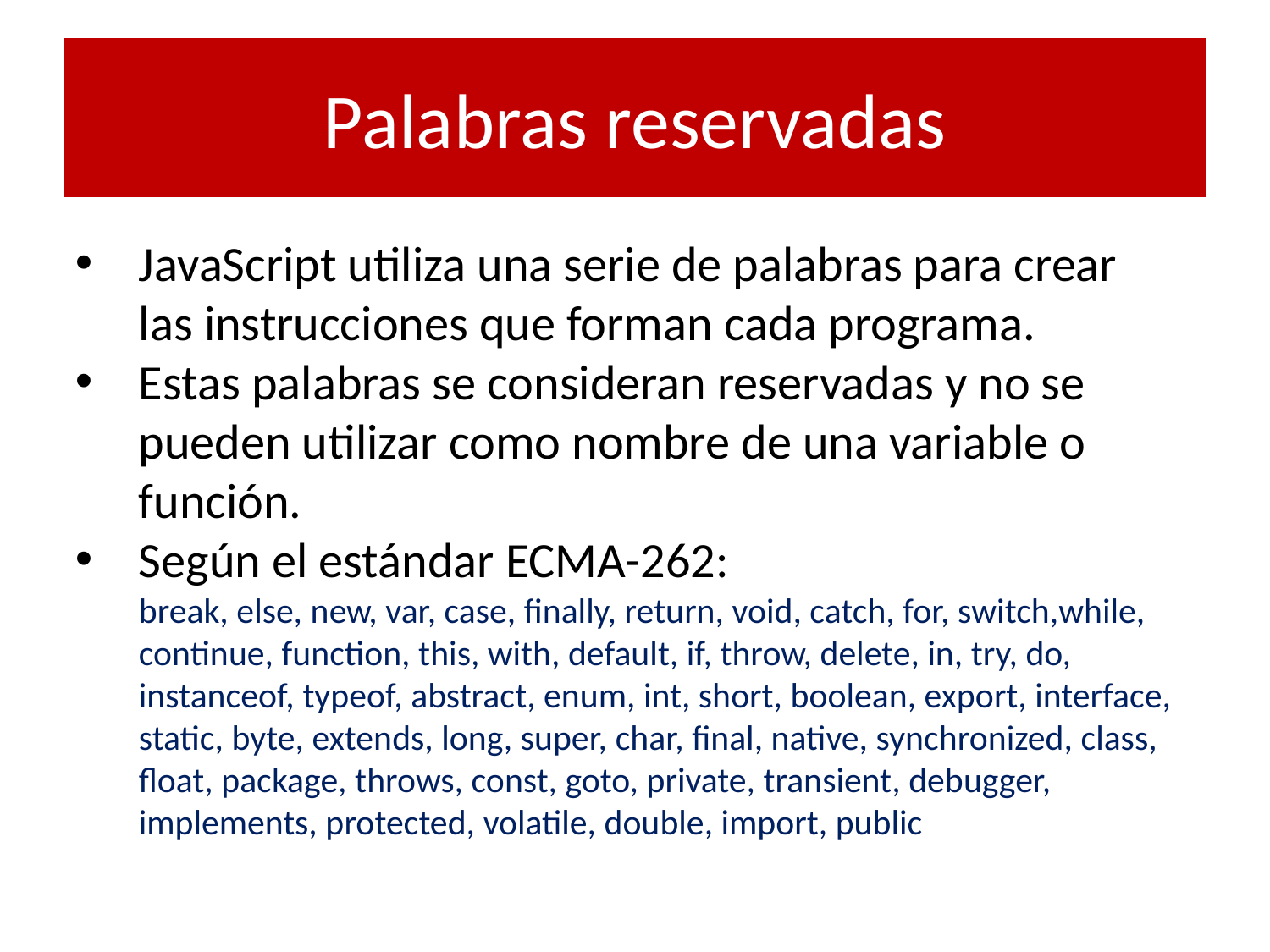

# Palabras reservadas
JavaScript utiliza una serie de palabras para crear las instrucciones que forman cada programa.
Estas palabras se consideran reservadas y no se pueden utilizar como nombre de una variable o función.
Según el estándar ECMA-262:
break, else, new, var, case, finally, return, void, catch, for, switch,while, continue, function, this, with, default, if, throw, delete, in, try, do, instanceof, typeof, abstract, enum, int, short, boolean, export, interface, static, byte, extends, long, super, char, final, native, synchronized, class, float, package, throws, const, goto, private, transient, debugger, implements, protected, volatile, double, import, public